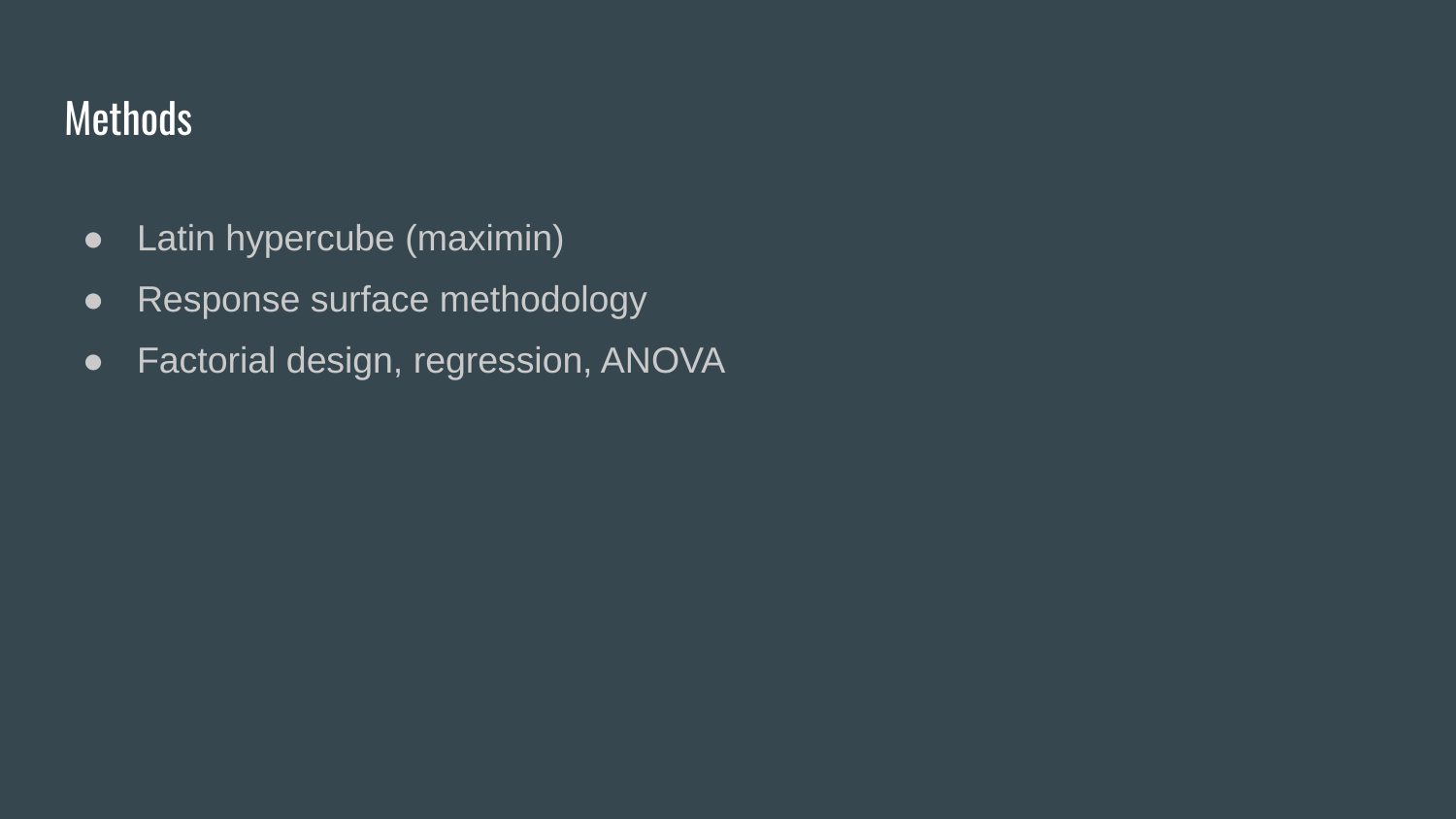

# Methods
Latin hypercube (maximin)
Response surface methodology
Factorial design, regression, ANOVA